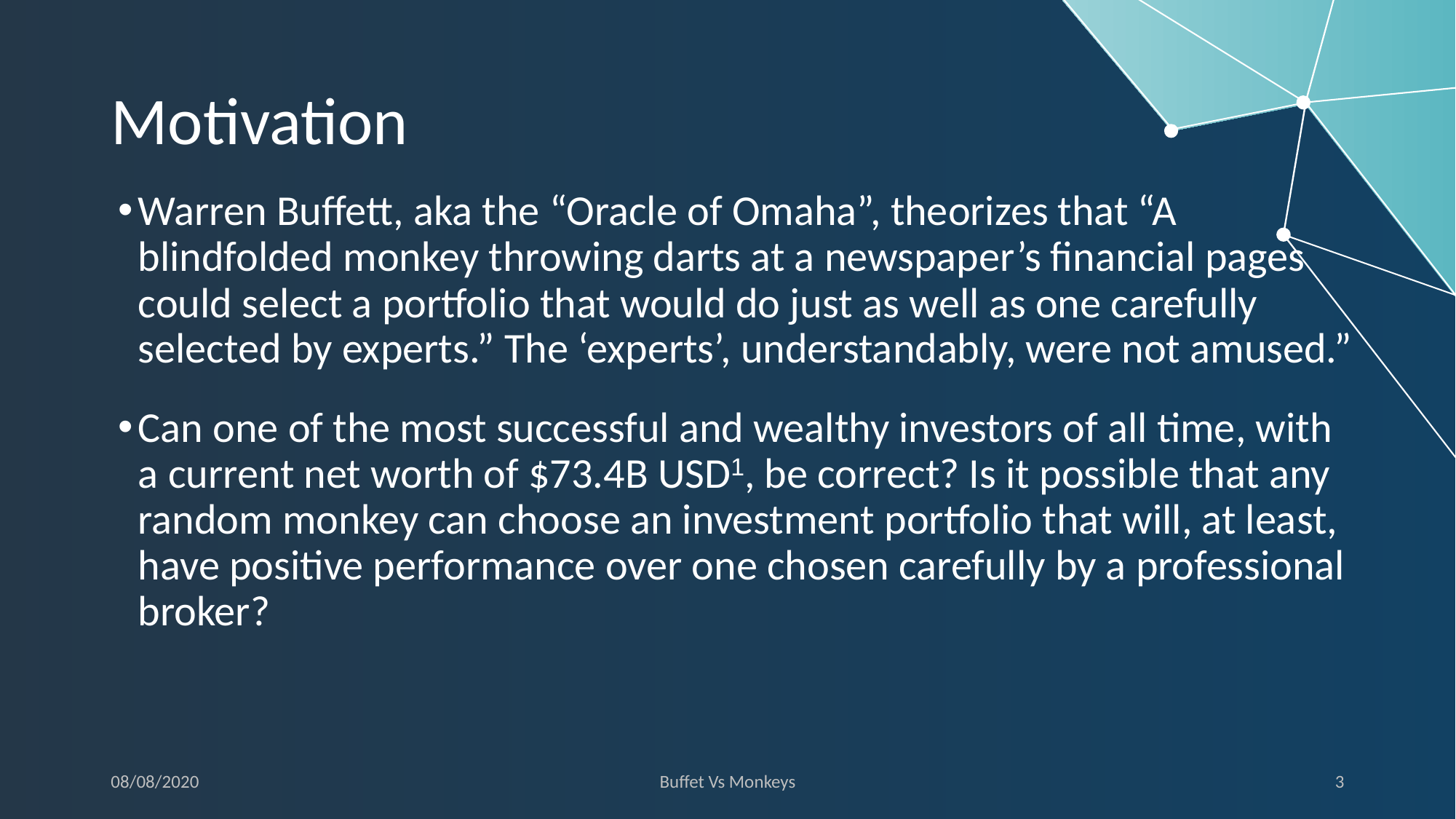

# Motivation
Warren Buffett, aka the “Oracle of Omaha”, theorizes that “A blindfolded monkey throwing darts at a newspaper’s financial pages could select a portfolio that would do just as well as one carefully selected by experts.” The ‘experts’, understandably, were not amused.”
Can one of the most successful and wealthy investors of all time, with a current net worth of $73.4B USD1, be correct? Is it possible that any random monkey can choose an investment portfolio that will, at least, have positive performance over one chosen carefully by a professional broker?
08/08/2020
Buffet Vs Monkeys
3